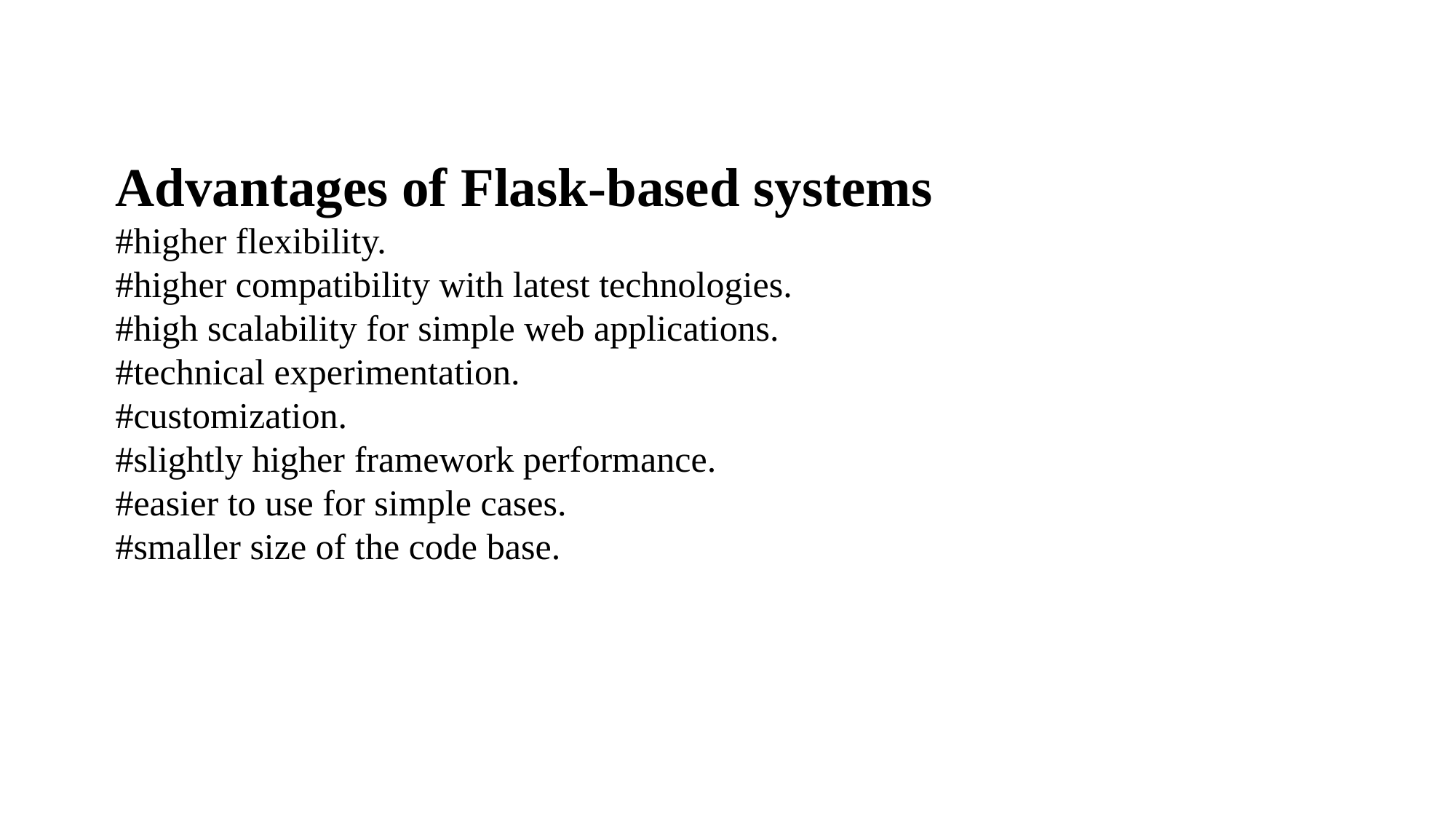

Advantages of Flask-based systems
#higher flexibility.
#higher compatibility with latest technologies.
#high scalability for simple web applications.
#technical experimentation.
#customization.
#slightly higher framework performance.
#easier to use for simple cases.
#smaller size of the code base.